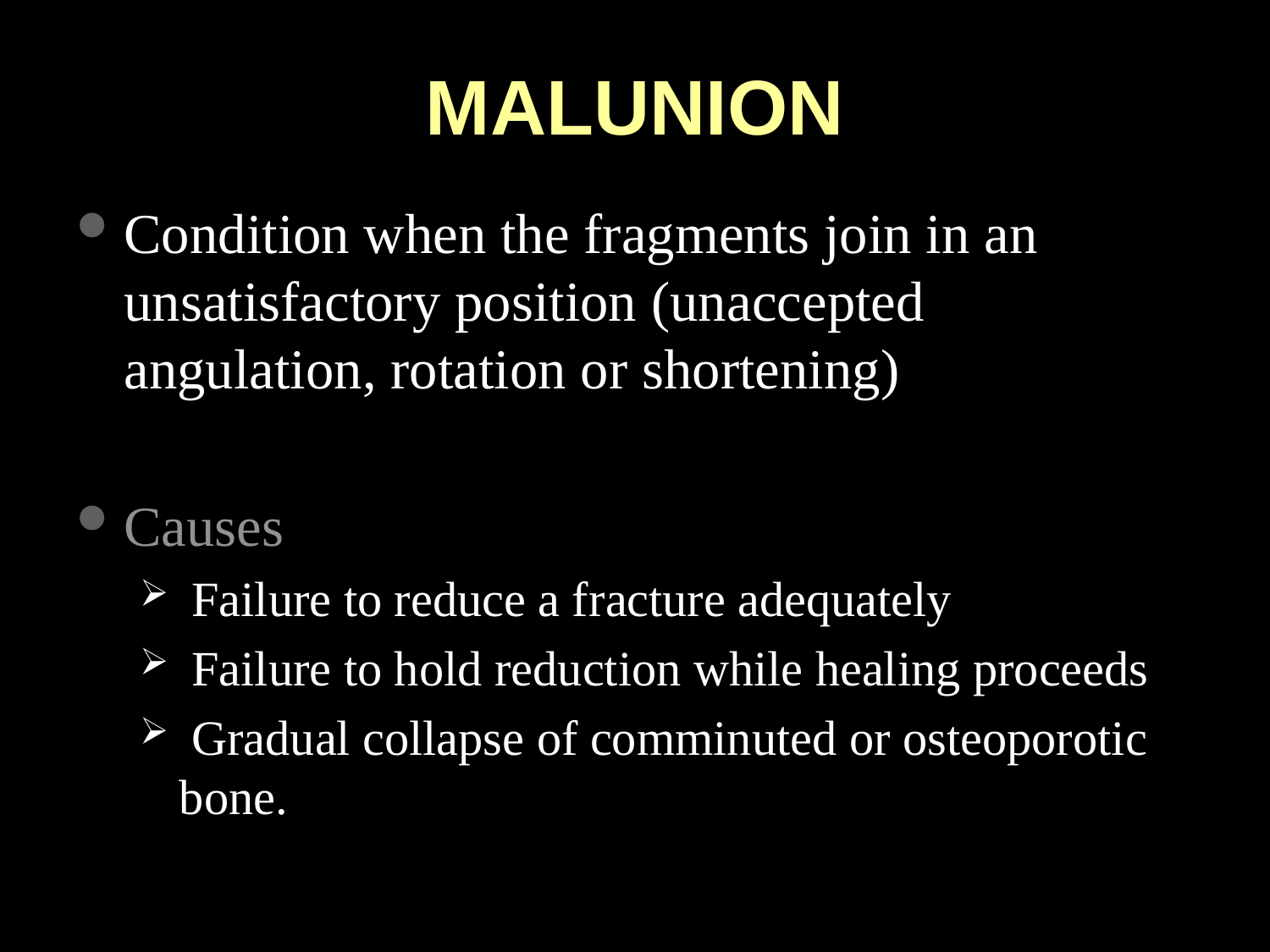

# MALUNION
Condition when the fragments join in an unsatisfactory position (unaccepted angulation, rotation or shortening)

Causes
 Failure to reduce a fracture adequately
 Failure to hold reduction while healing proceeds
 Gradual collapse of comminuted or osteoporotic bone.